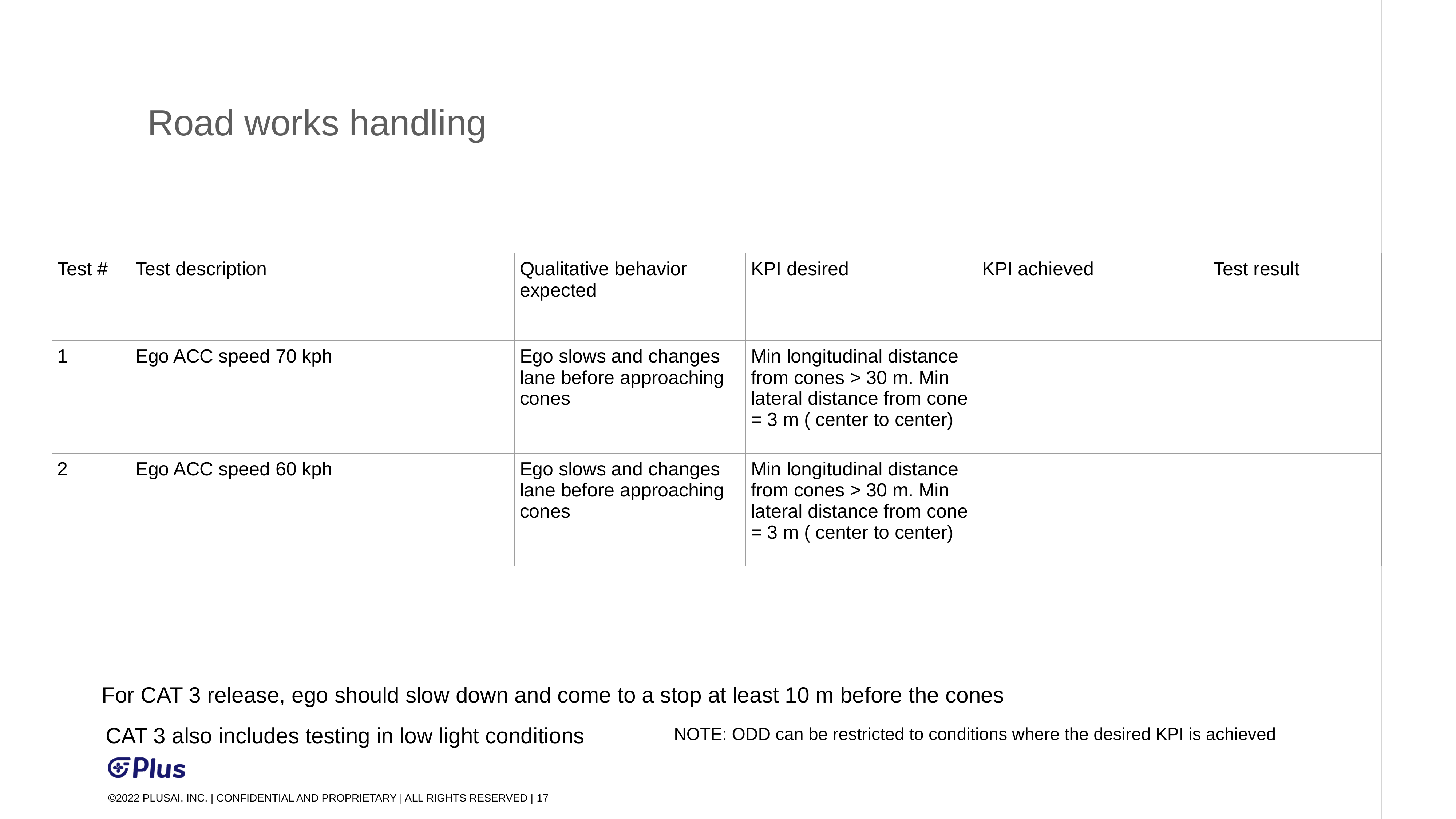

Road works handling
| Test # | Test description | Qualitative behavior expected | KPI desired | KPI achieved | Test result |
| --- | --- | --- | --- | --- | --- |
| 1 | Ego ACC speed 70 kph | Ego slows and changes lane before approaching cones | Min longitudinal distance from cones > 30 m. Min lateral distance from cone = 3 m ( center to center) |  |  |
| 2 | Ego ACC speed 60 kph | Ego slows and changes lane before approaching cones | Min longitudinal distance from cones > 30 m. Min lateral distance from cone = 3 m ( center to center) |  |  |

For CAT 3 release, ego should slow down and come to a stop at least 10 m before the cones
CAT 3 also includes testing in low light conditions
NOTE: ODD can be restricted to conditions where the desired KPI is achieved